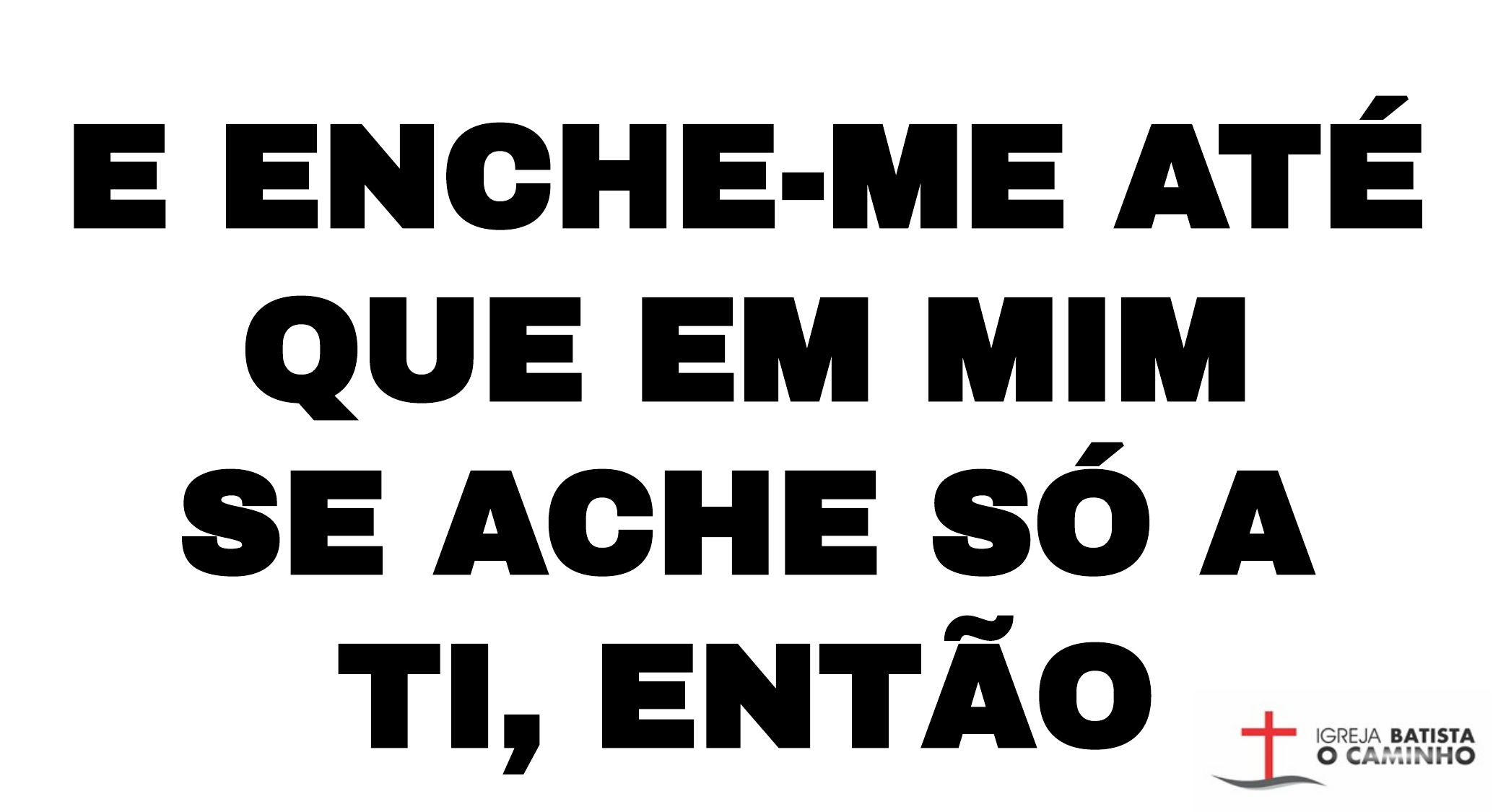

E ENCHE-ME ATÉ QUE EM MIM
SE ACHE SÓ A TI, ENTÃO